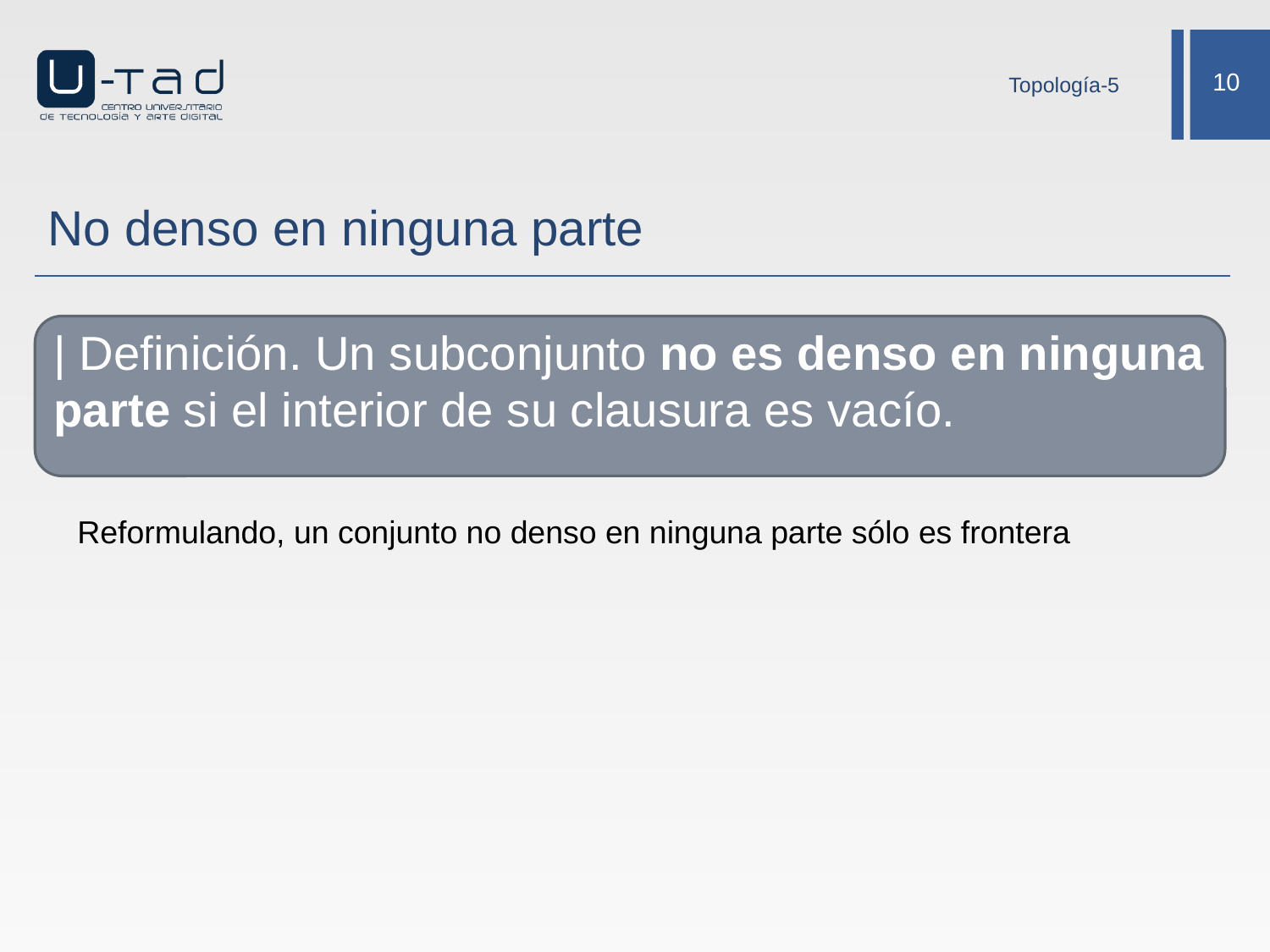

Topología-5
# No denso en ninguna parte

| Definición. Un subconjunto no es denso en ninguna parte si el interior de su clausura es vacío.

Reformulando, un conjunto no denso en ninguna parte sólo es frontera